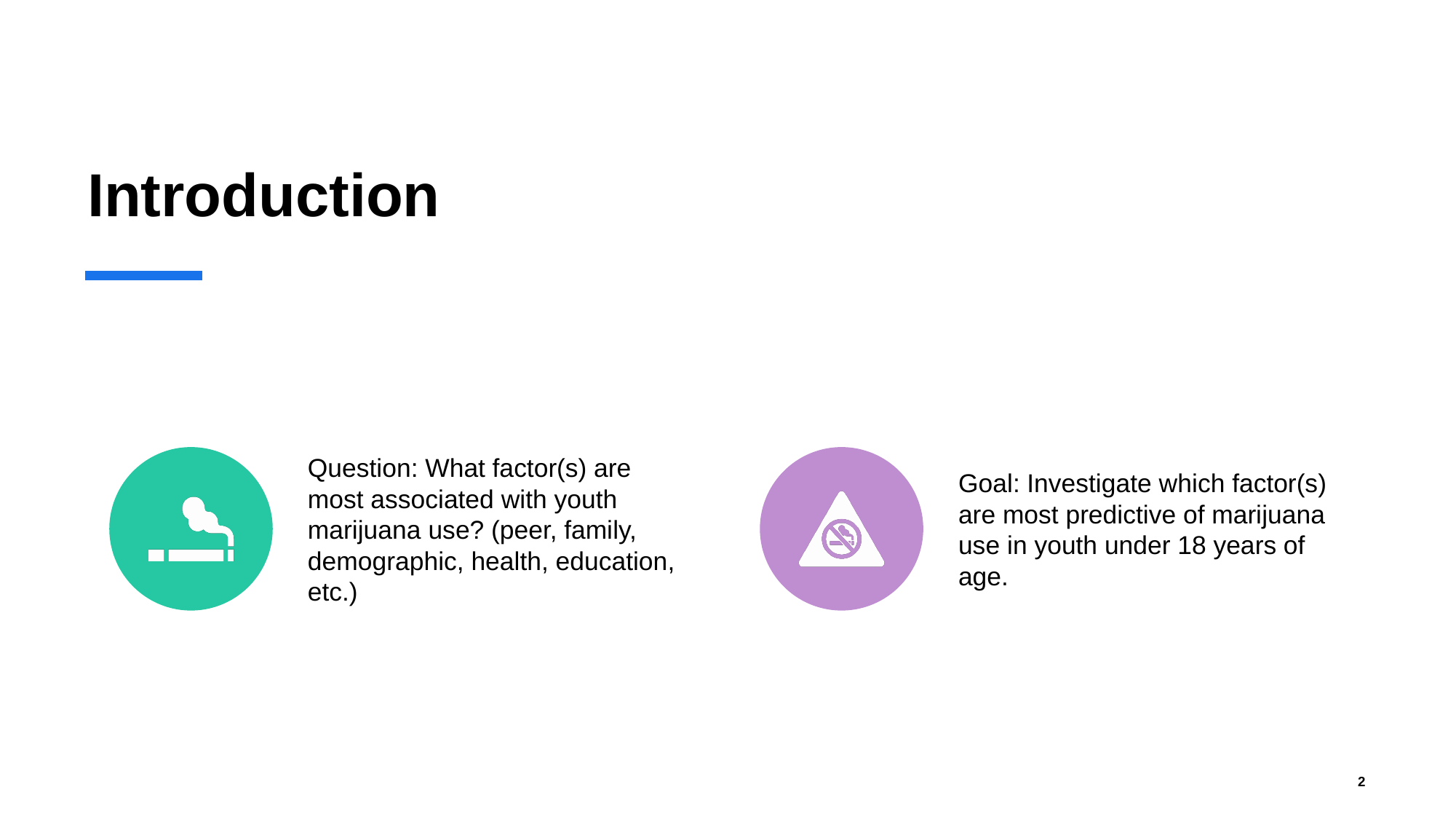

# Introduction
Question: What factor(s) are most associated with youth marijuana use? (peer, family, demographic, health, education, etc.)
Goal: Investigate which factor(s) are most predictive of marijuana use in youth under 18 years of age.
2